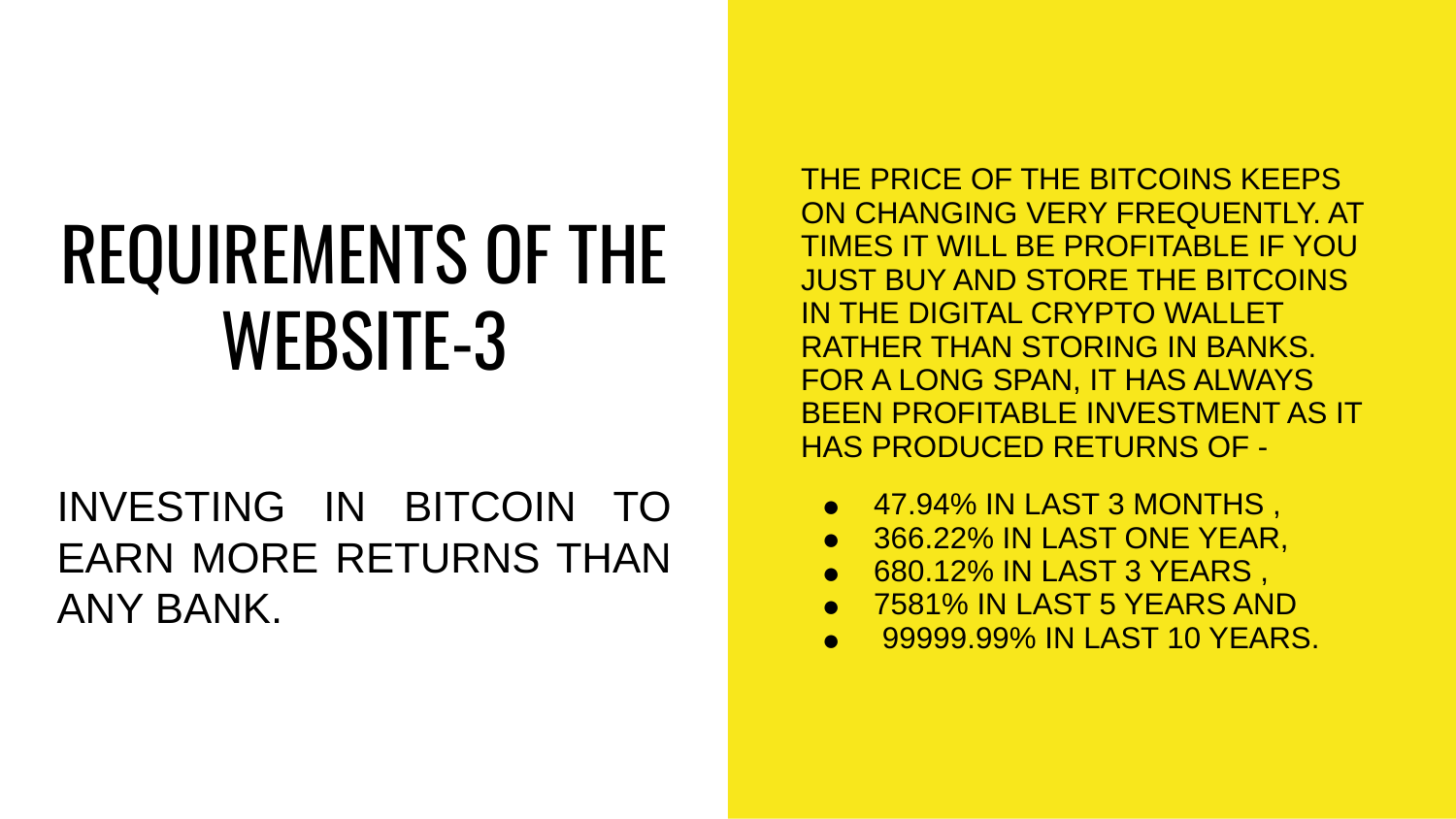

# REQUIREMENTS OF THE WEBSITE-3
THE PRICE OF THE BITCOINS KEEPS ON CHANGING VERY FREQUENTLY. AT TIMES IT WILL BE PROFITABLE IF YOU JUST BUY AND STORE THE BITCOINS IN THE DIGITAL CRYPTO WALLET RATHER THAN STORING IN BANKS. FOR A LONG SPAN, IT HAS ALWAYS BEEN PROFITABLE INVESTMENT AS IT HAS PRODUCED RETURNS OF -
47.94% IN LAST 3 MONTHS ,
366.22% IN LAST ONE YEAR,
680.12% IN LAST 3 YEARS ,
7581% IN LAST 5 YEARS AND
 99999.99% IN LAST 10 YEARS.
INVESTING IN BITCOIN TO EARN MORE RETURNS THAN ANY BANK.